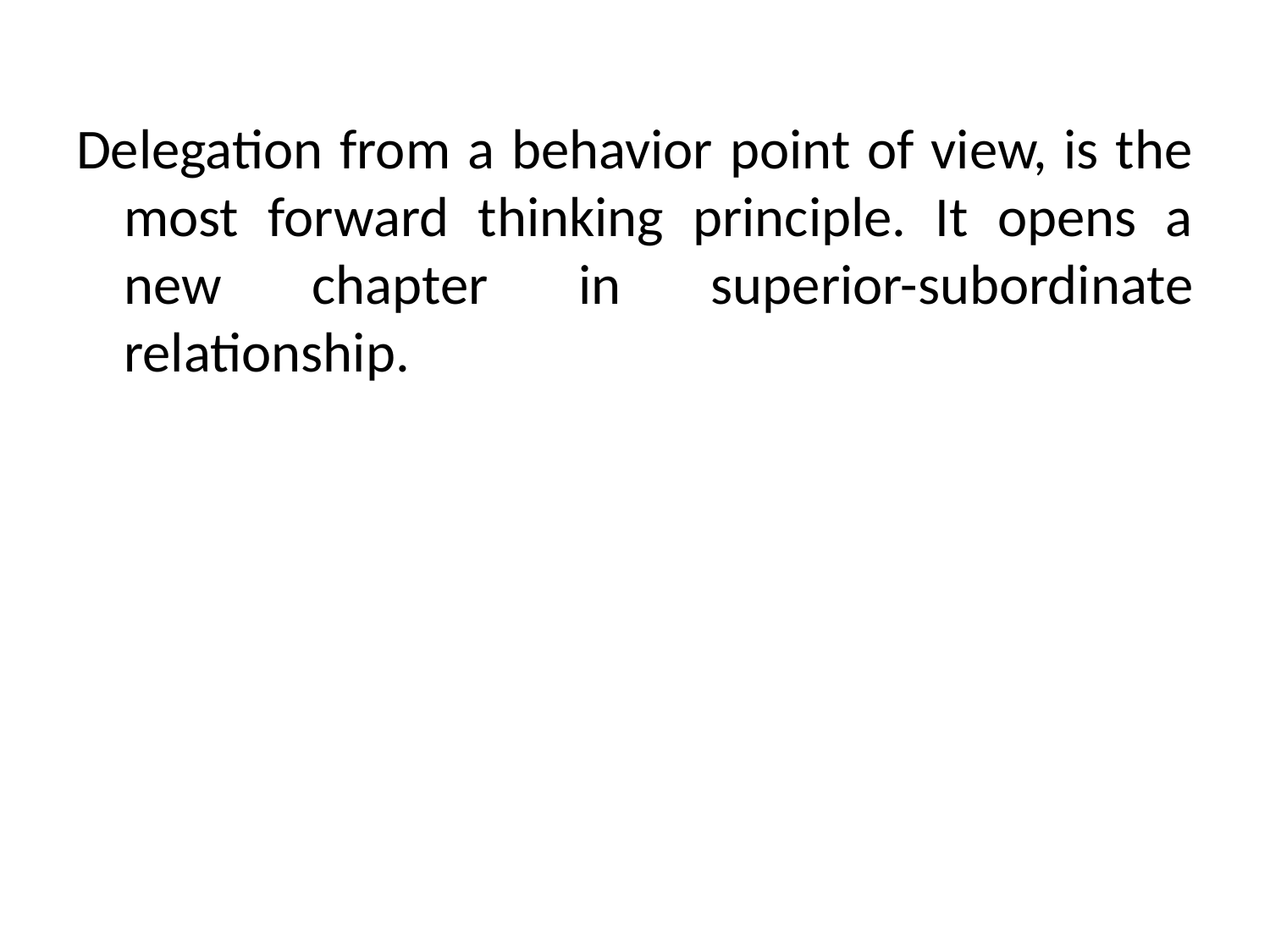

#
Delegation from a behavior point of view, is the most forward thinking principle. It opens a new chapter in superior-subordinate relationship.